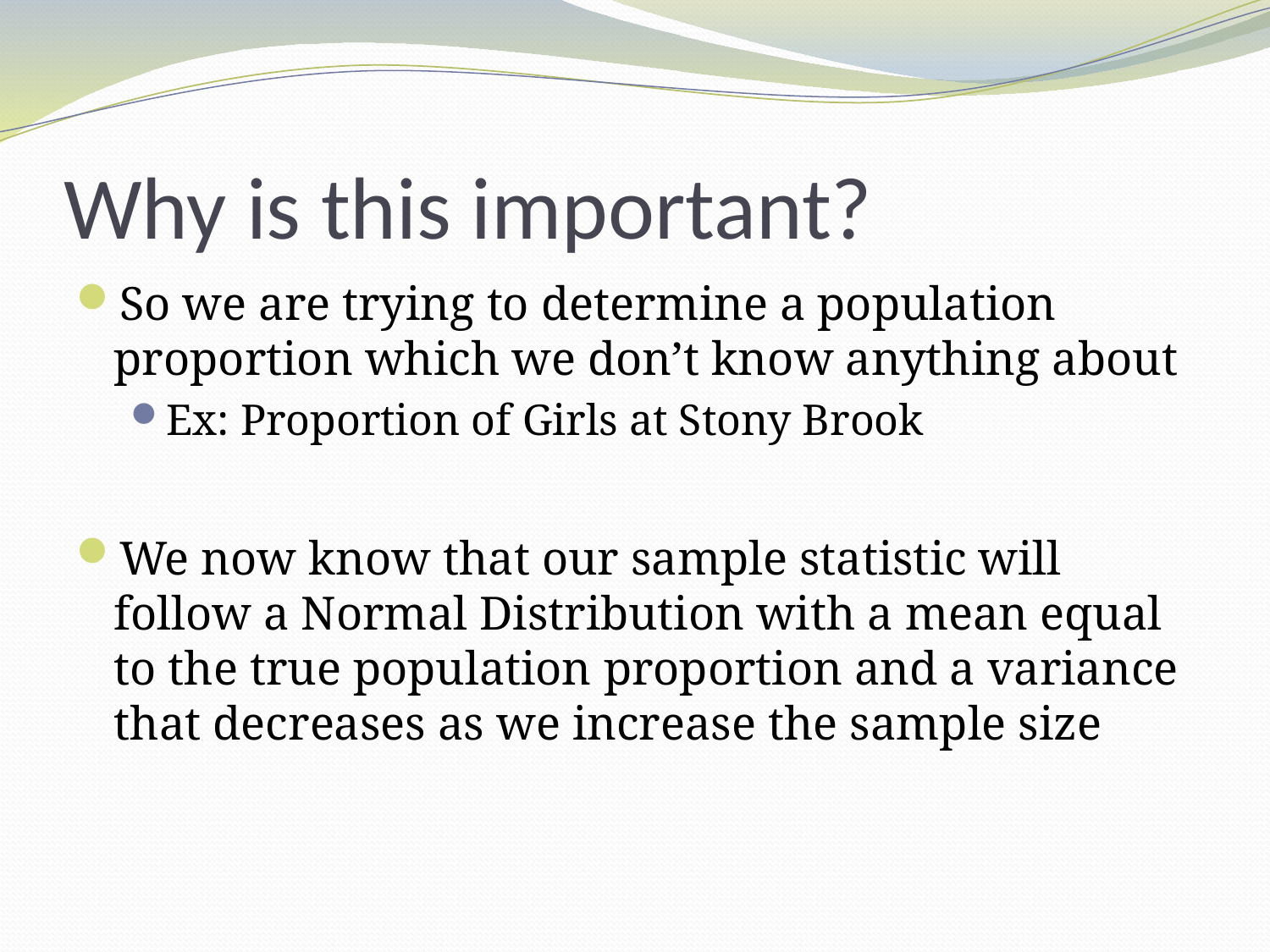

# Why is this important?
So we are trying to determine a population proportion which we don’t know anything about
Ex: Proportion of Girls at Stony Brook

We now know that our sample statistic will follow a Normal Distribution with a mean equal to the true population proportion and a variance that decreases as we increase the sample size